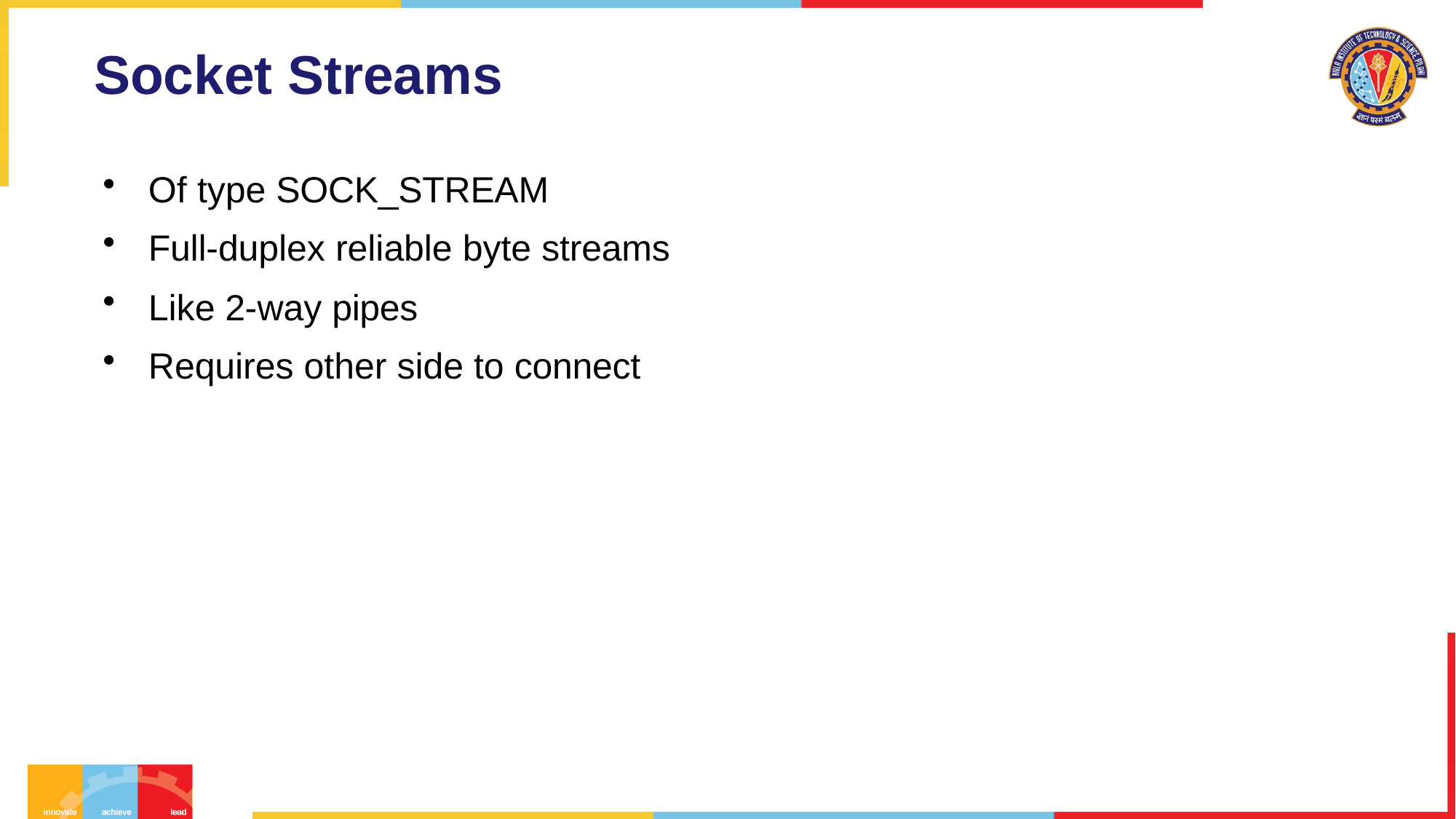

# Socket Streams
Of type SOCK_STREAM
Full-duplex reliable byte streams
Like 2-way pipes
Requires other side to connect